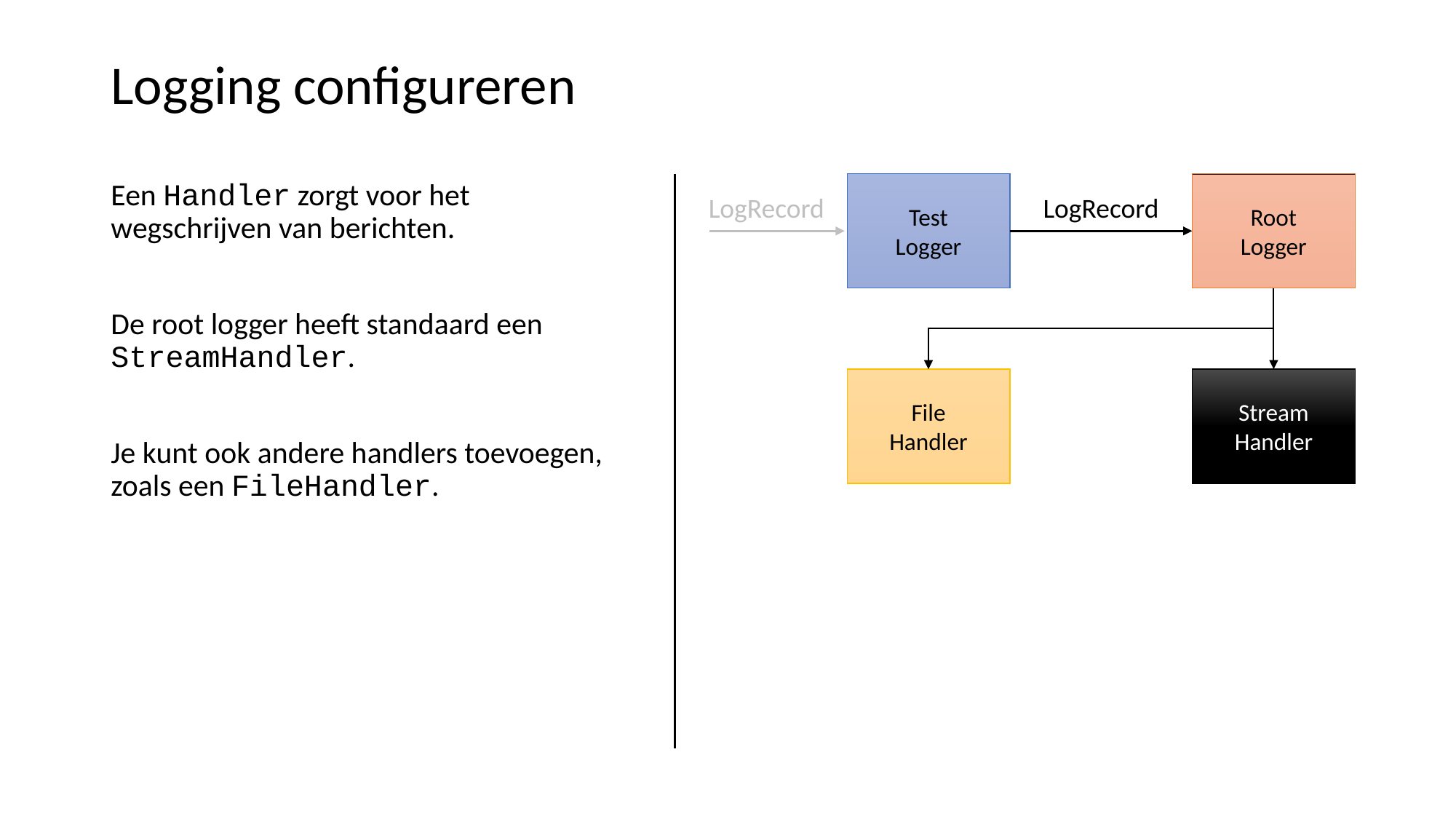

# Logging configureren
Test
Logger
Root
Logger
Een Handler zorgt voor het wegschrijven van berichten.

De root logger heeft standaard een StreamHandler.

Je kunt ook andere handlers toevoegen, zoals een FileHandler.
LogRecord
LogRecord
File
Handler
Stream
Handler